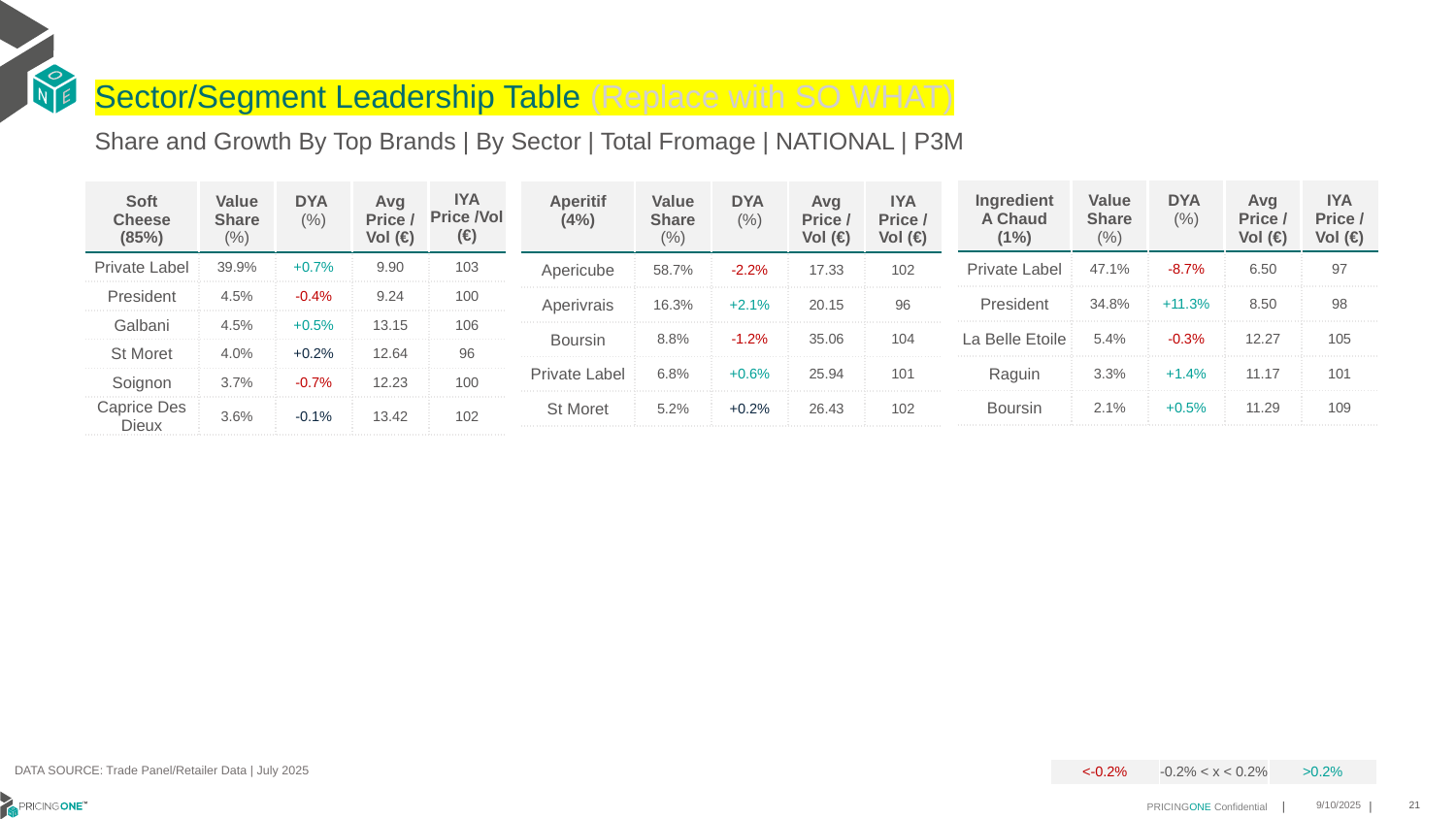

# Sector/Segment Leadership Table (Replace with SO WHAT)
Share and Growth By Top Brands | By Sector | Total Fromage | NATIONAL | P3M
| Ingredient A Chaud (1%) | Value Share (%) | DYA (%) | Avg Price /Vol (€) | IYA Price /Vol (€) |
| --- | --- | --- | --- | --- |
| Private Label | 47.1% | -8.7% | 6.50 | 97 |
| President | 34.8% | +11.3% | 8.50 | 98 |
| La Belle Etoile | 5.4% | -0.3% | 12.27 | 105 |
| Raguin | 3.3% | +1.4% | 11.17 | 101 |
| Boursin | 2.1% | +0.5% | 11.29 | 109 |
| Soft Cheese (85%) | Value Share (%) | DYA (%) | Avg Price /Vol (€) | IYA Price /Vol (€) |
| --- | --- | --- | --- | --- |
| Private Label | 39.9% | +0.7% | 9.90 | 103 |
| President | 4.5% | -0.4% | 9.24 | 100 |
| Galbani | 4.5% | +0.5% | 13.15 | 106 |
| St Moret | 4.0% | +0.2% | 12.64 | 96 |
| Soignon | 3.7% | -0.7% | 12.23 | 100 |
| Caprice Des Dieux | 3.6% | -0.1% | 13.42 | 102 |
| Aperitif (4%) | Value Share (%) | DYA (%) | Avg Price /Vol (€) | IYA Price /Vol (€) |
| --- | --- | --- | --- | --- |
| Apericube | 58.7% | -2.2% | 17.33 | 102 |
| Aperivrais | 16.3% | +2.1% | 20.15 | 96 |
| Boursin | 8.8% | -1.2% | 35.06 | 104 |
| Private Label | 6.8% | +0.6% | 25.94 | 101 |
| St Moret | 5.2% | +0.2% | 26.43 | 102 |
DATA SOURCE: Trade Panel/Retailer Data | July 2025
| <-0.2% | -0.2% < x < 0.2% | >0.2% |
| --- | --- | --- |

9/10/2025
21